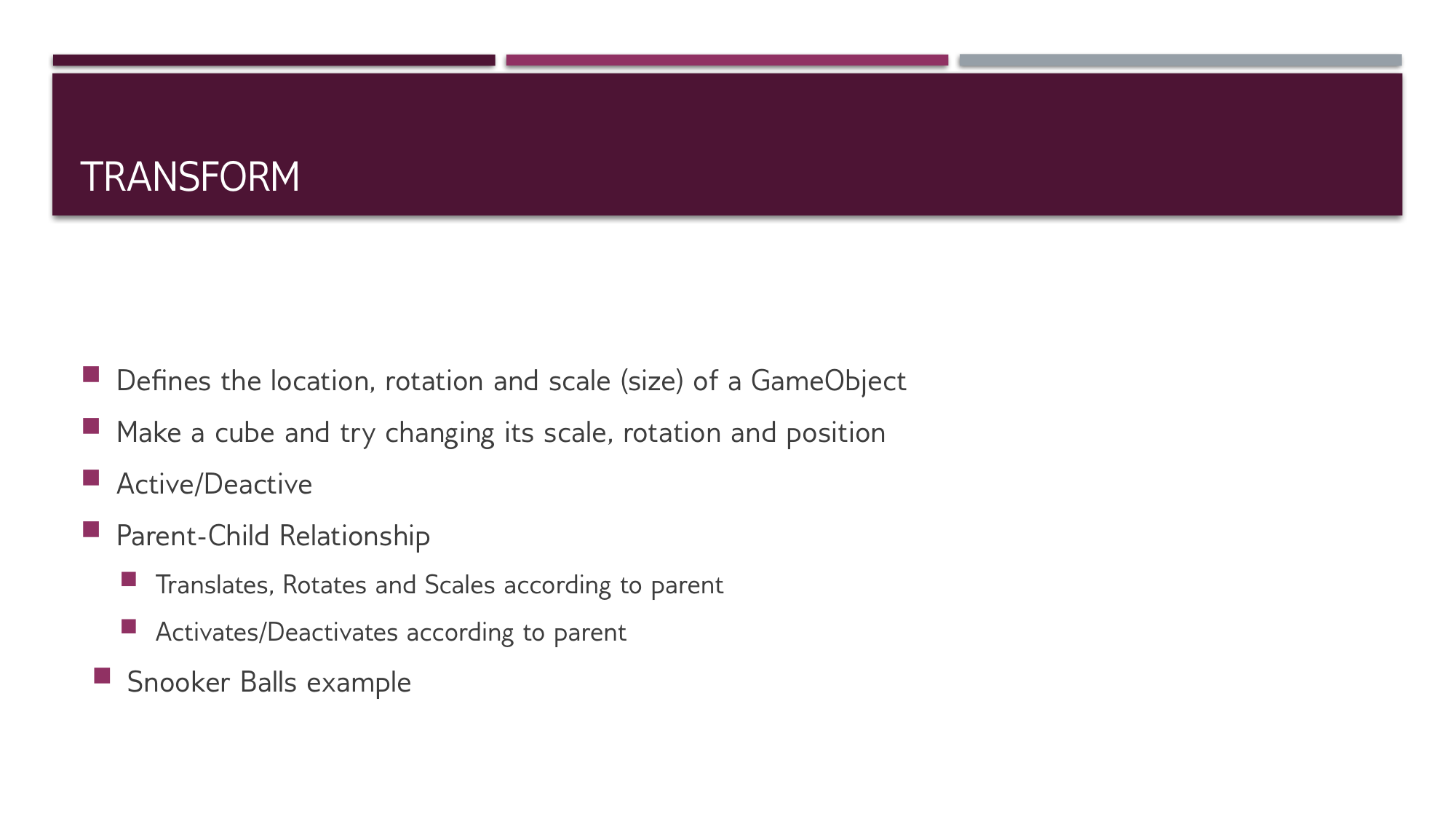

# Transform
Defines the location, rotation and scale (size) of a GameObject
Make a cube and try changing its scale, rotation and position
Active/Deactive
Parent-Child Relationship
Translates, Rotates and Scales according to parent
Activates/Deactivates according to parent
Snooker Balls example